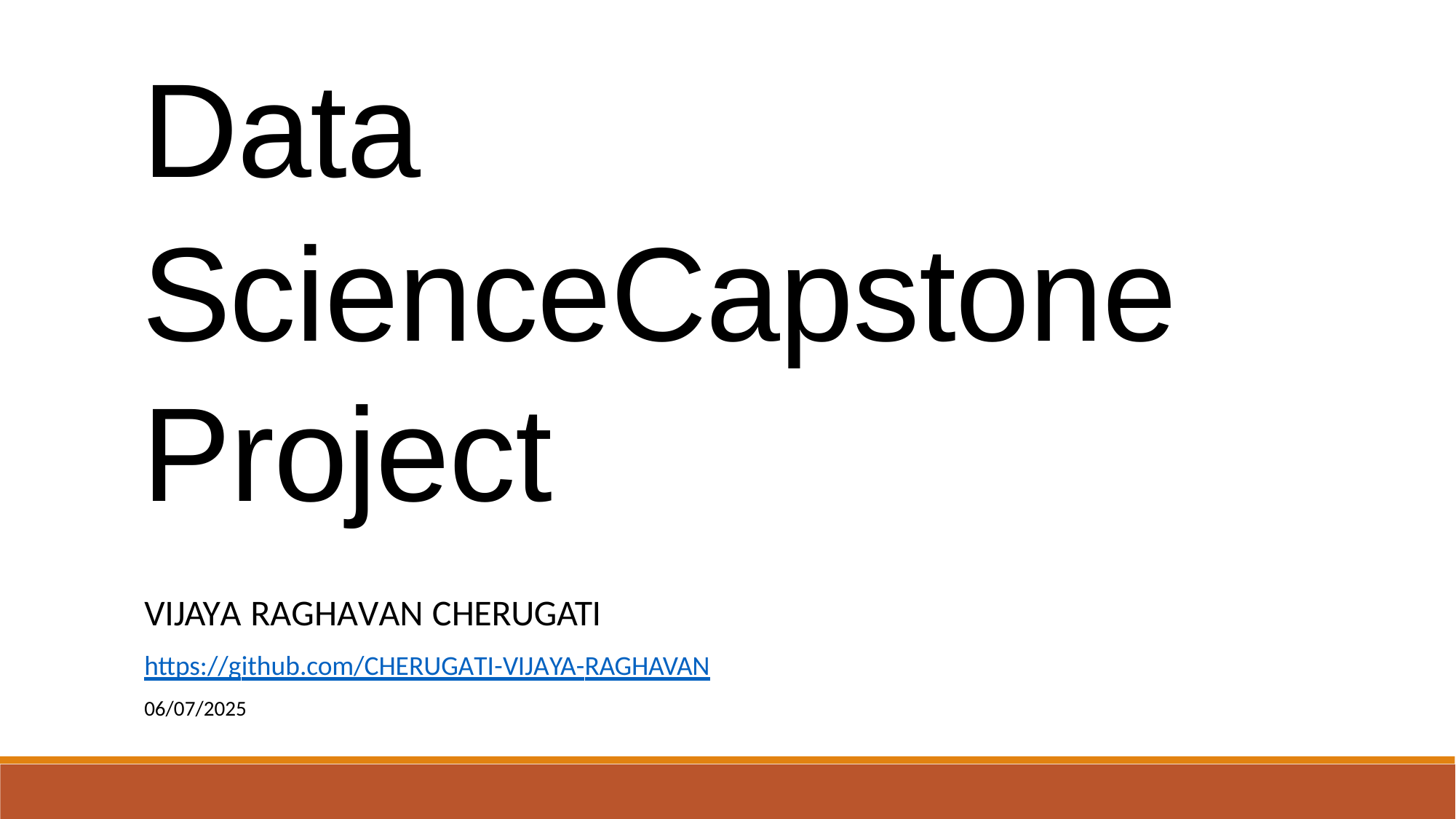

# Data
ScienceCapstone Project
VIJAYA RAGHAVAN CHERUGATI
https://github.com/CHERUGATI-VIJAYA-RAGHAVAN
06/07/2025